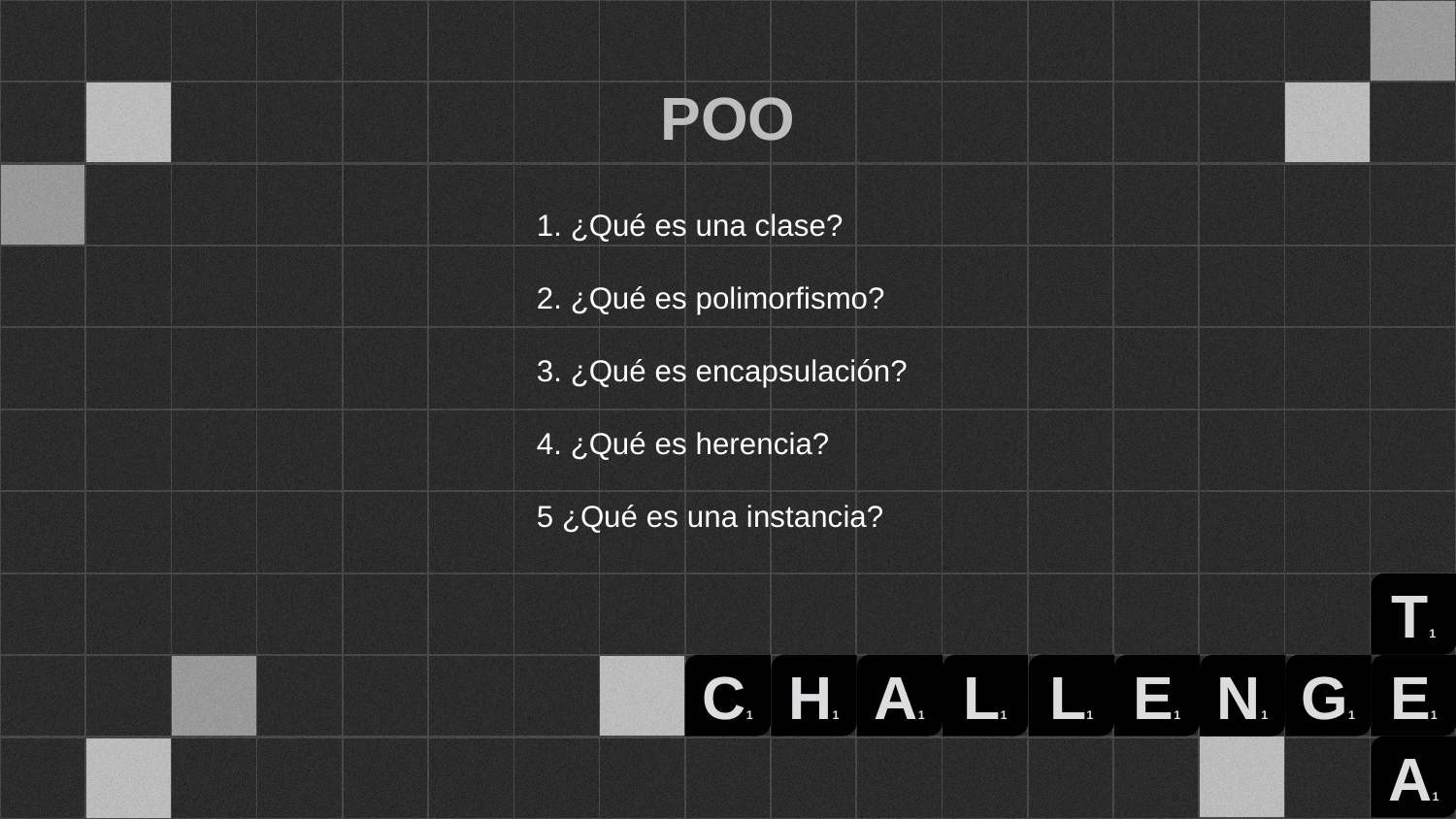

# POO
1. ¿Qué es una clase?
2. ¿Qué es polimorfismo?
3. ¿Qué es encapsulación?
4. ¿Qué es herencia?
5 ¿Qué es una instancia?
T1
C1
H1
A1
L1
L1
E1
N1
G1
E1
A1